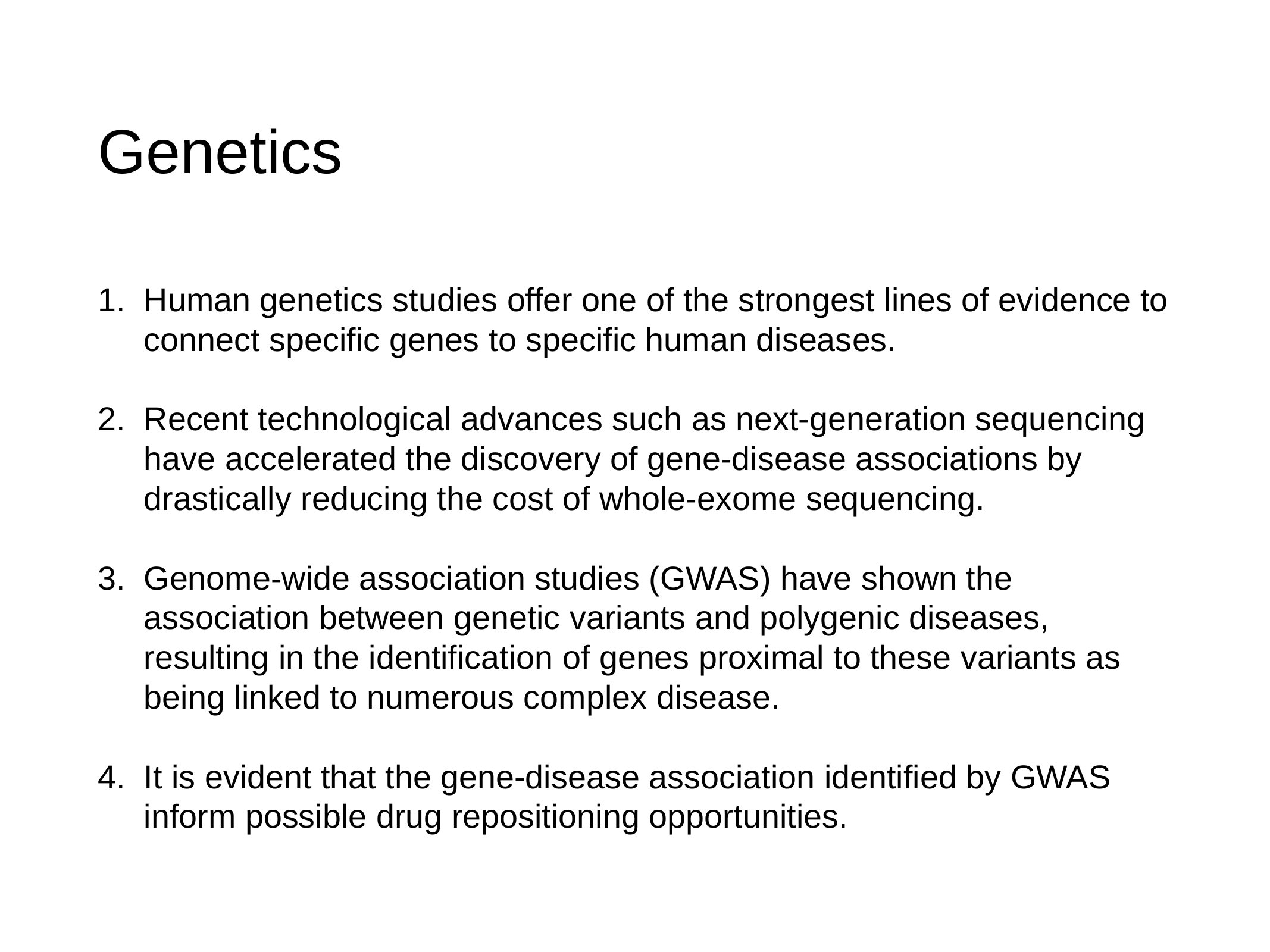

# Genetics
Human genetics studies offer one of the strongest lines of evidence to connect specific genes to specific human diseases.

Recent technological advances such as next-generation sequencing have accelerated the discovery of gene-disease associations by drastically reducing the cost of whole-exome sequencing.

Genome-wide association studies (GWAS) have shown the association between genetic variants and polygenic diseases, resulting in the identification of genes proximal to these variants as being linked to numerous complex disease.

It is evident that the gene-disease association identified by GWAS inform possible drug repositioning opportunities.